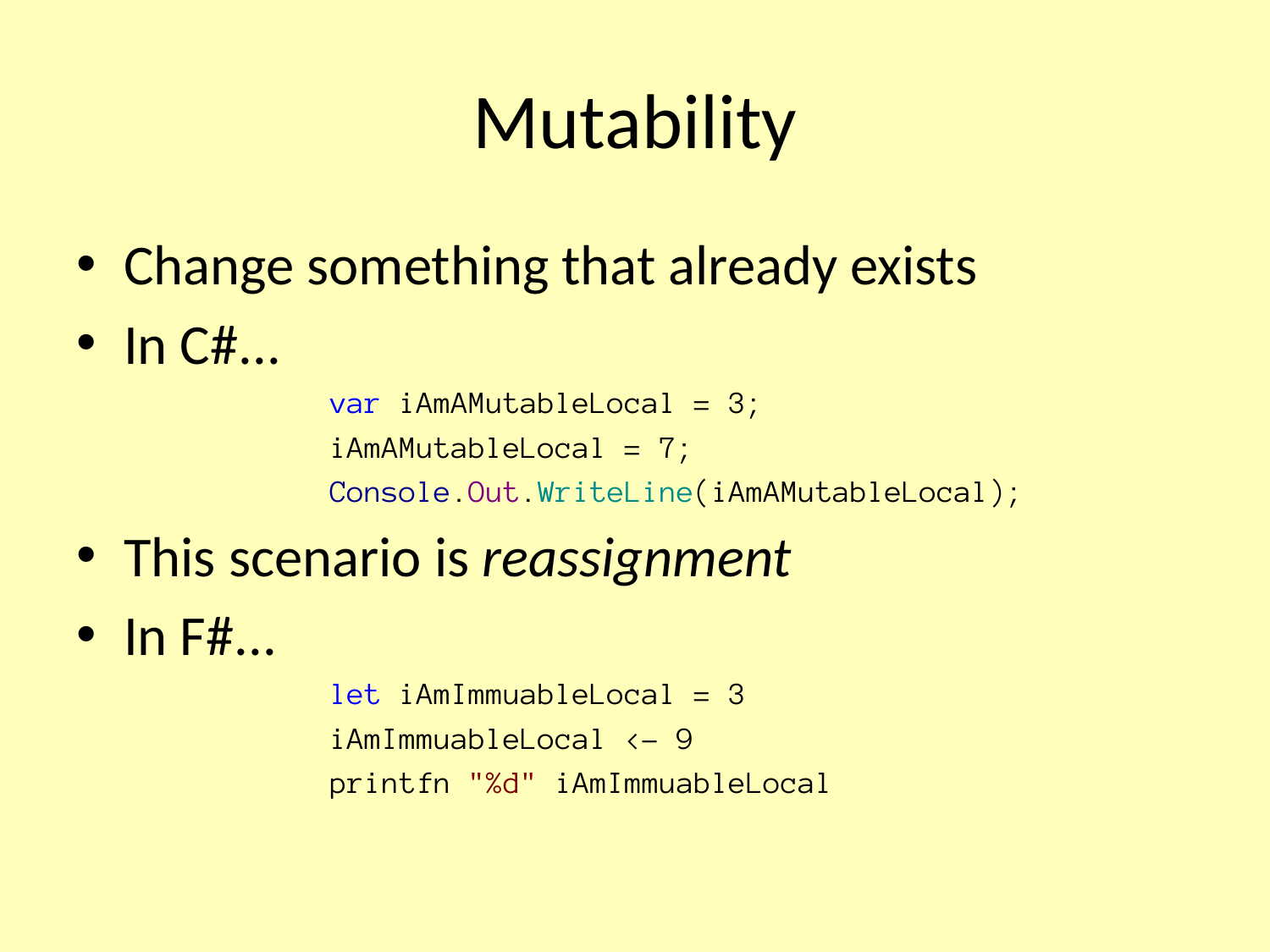

# Mutability
Change something that already exists
In C#...
		var iAmAMutableLocal = 3;
		iAmAMutableLocal = 7;
		Console.Out.WriteLine(iAmAMutableLocal);
This scenario is reassignment
In F#...
		let iAmImmuableLocal = 3
		iAmImmuableLocal <- 9
		printfn "%d" iAmImmuableLocal